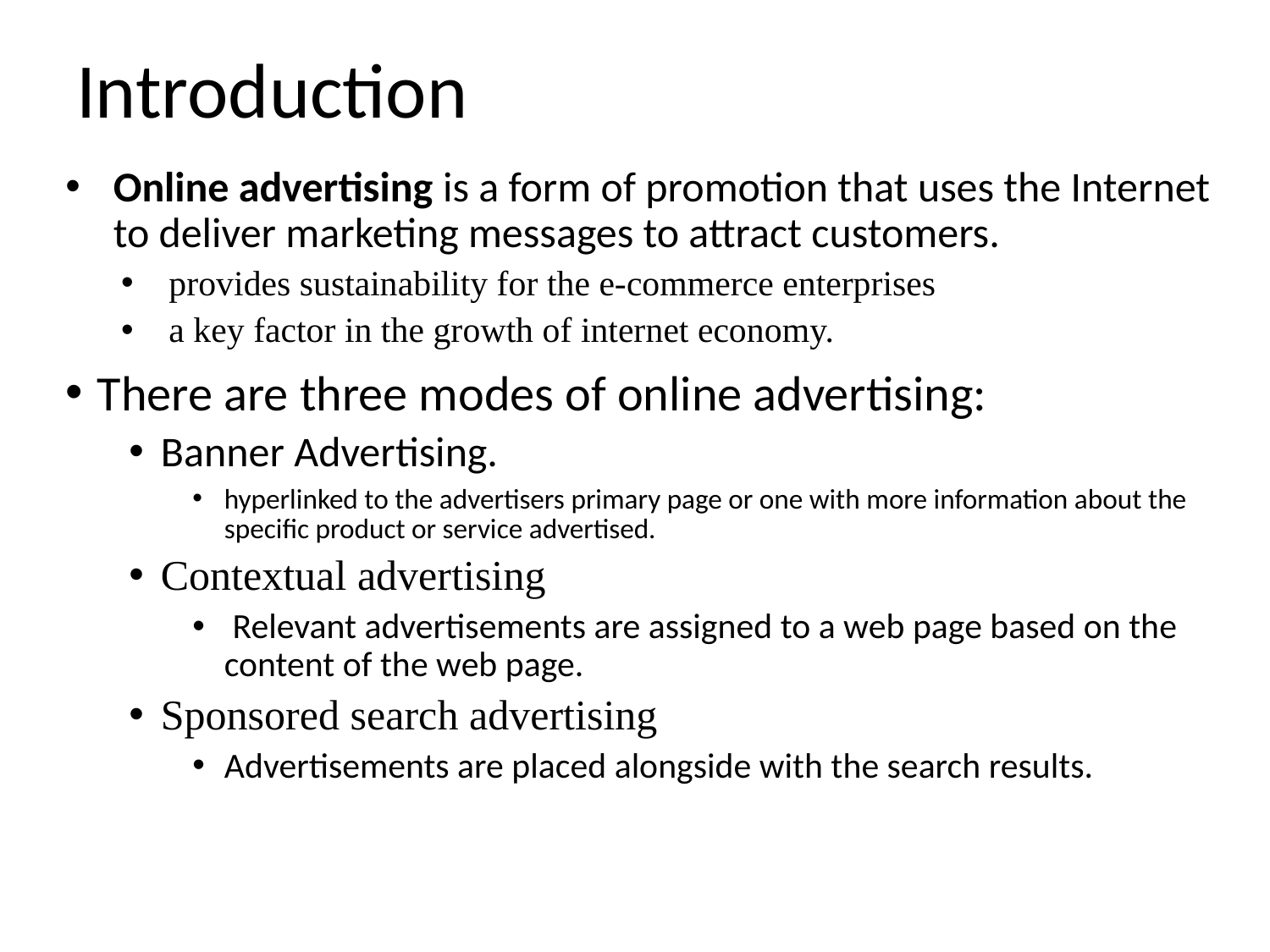

# Introduction
Online advertising is a form of promotion that uses the Internet to deliver marketing messages to attract customers.
provides sustainability for the e-commerce enterprises
a key factor in the growth of internet economy.
There are three modes of online advertising:
Banner Advertising.
hyperlinked to the advertisers primary page or one with more information about the speciﬁc product or service advertised.
Contextual advertising
 Relevant advertisements are assigned to a web page based on the content of the web page.
Sponsored search advertising
Advertisements are placed alongside with the search results.